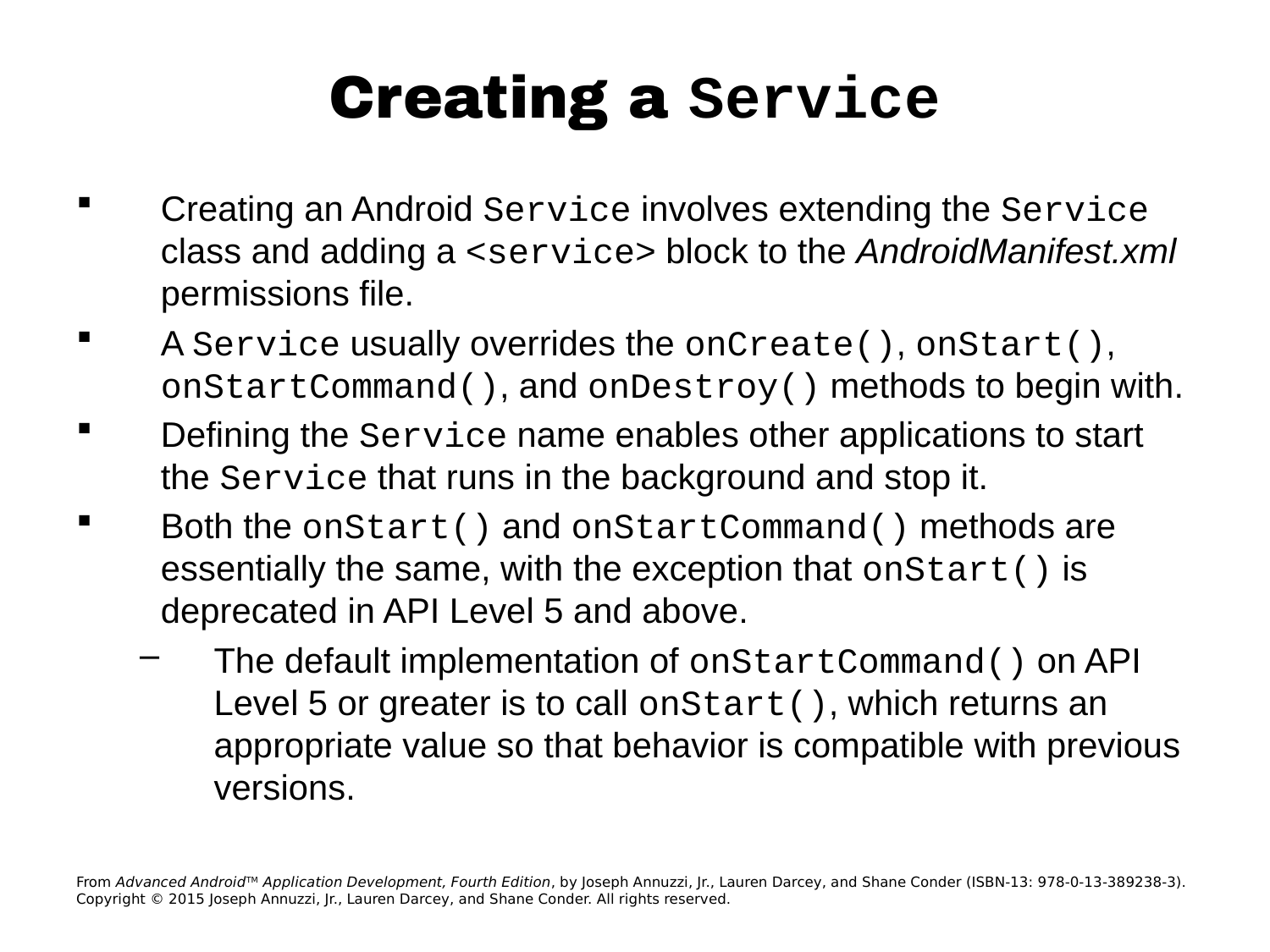

# Creating a Service
Creating an Android Service involves extending the Service class and adding a <service> block to the AndroidManifest.xml permissions file.
A Service usually overrides the onCreate(), onStart(), onStartCommand(), and onDestroy() methods to begin with.
Defining the Service name enables other applications to start the Service that runs in the background and stop it.
Both the onStart() and onStartCommand() methods are essentially the same, with the exception that onStart() is deprecated in API Level 5 and above.
The default implementation of onStartCommand() on API Level 5 or greater is to call onStart(), which returns an appropriate value so that behavior is compatible with previous versions.
From Advanced AndroidTM Application Development, Fourth Edition, by Joseph Annuzzi, Jr., Lauren Darcey, and Shane Conder (ISBN-13: 978-0-13-389238-3). Copyright © 2015 Joseph Annuzzi, Jr., Lauren Darcey, and Shane Conder. All rights reserved.